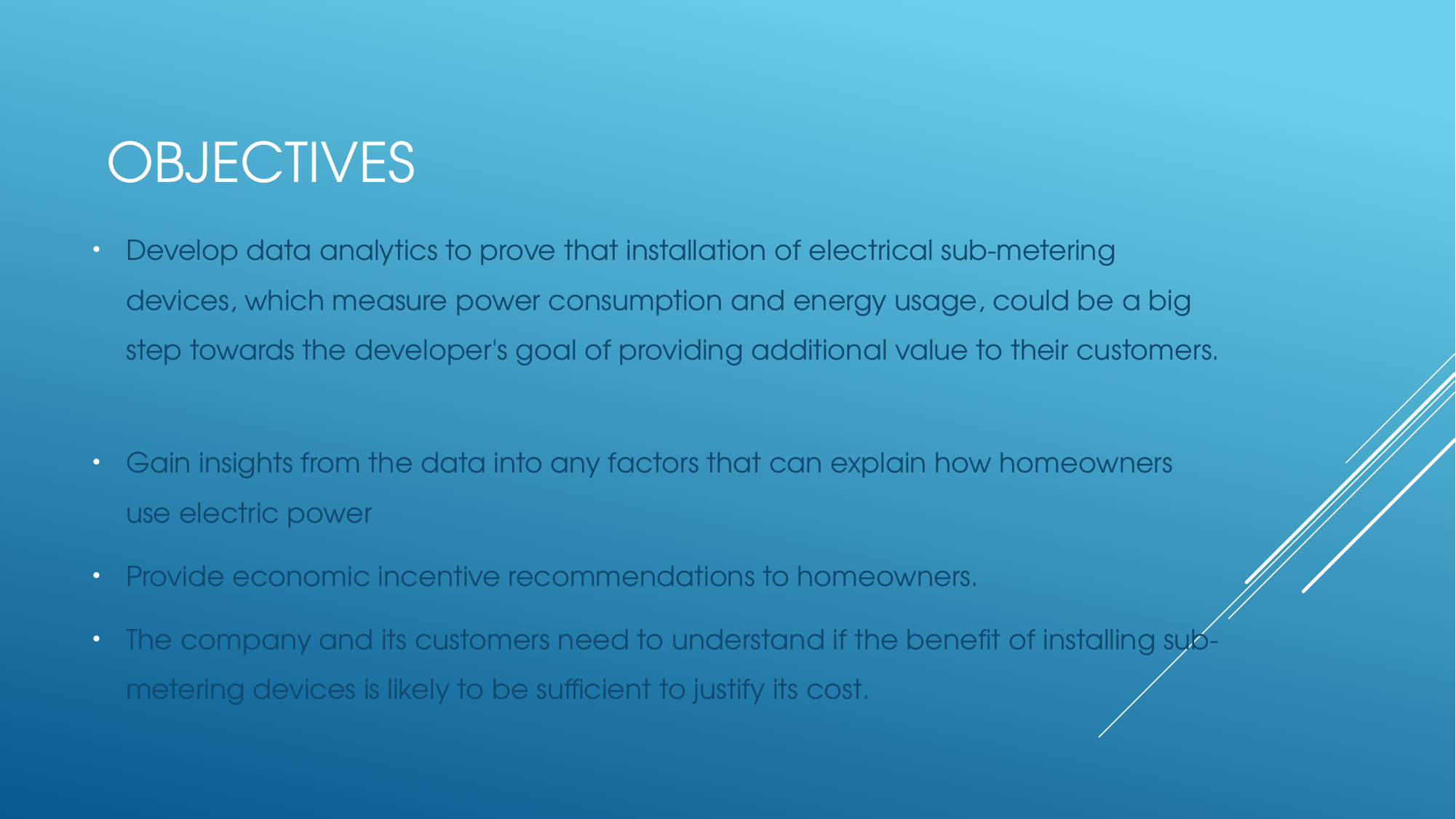

# objectives
Develop data analytics to prove that installation of electrical sub-metering devices, which measure power consumption and energy usage, could be a big step towards the developer's goal of providing additional value to their customers.
Gain insights from the data into any factors that can explain how homeowners use electric power
Provide economic incentive recommendations to homeowners.
The company and its customers need to understand if the benefit of installing sub-metering devices is likely to be sufficient to justify its cost.